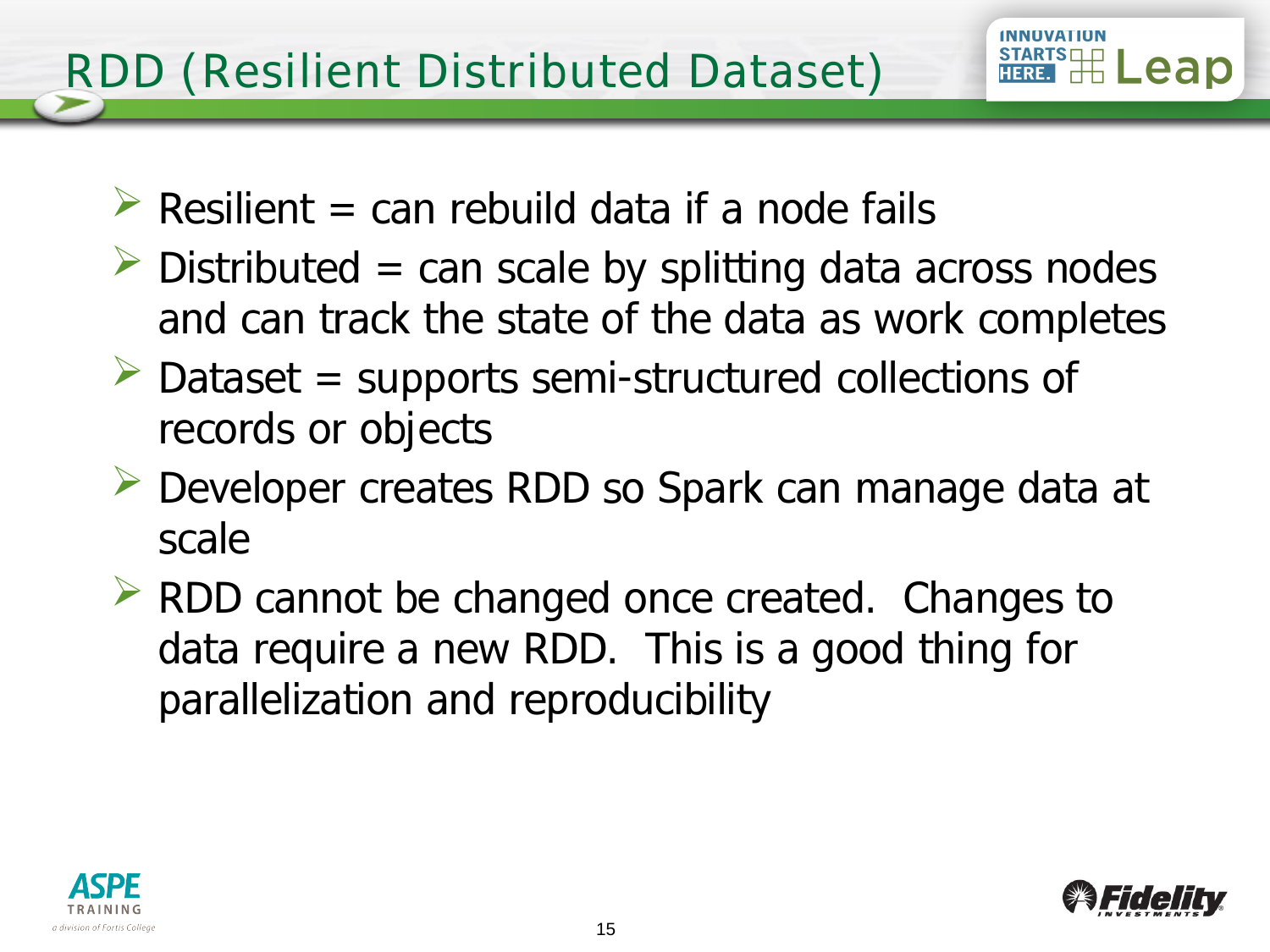

# RDD (Resilient Distributed Dataset)
Resilient = can rebuild data if a node fails
Distributed = can scale by splitting data across nodes and can track the state of the data as work completes
Dataset = supports semi-structured collections of records or objects
Developer creates RDD so Spark can manage data at scale
RDD cannot be changed once created.  Changes to data require a new RDD.  This is a good thing for parallelization and reproducibility